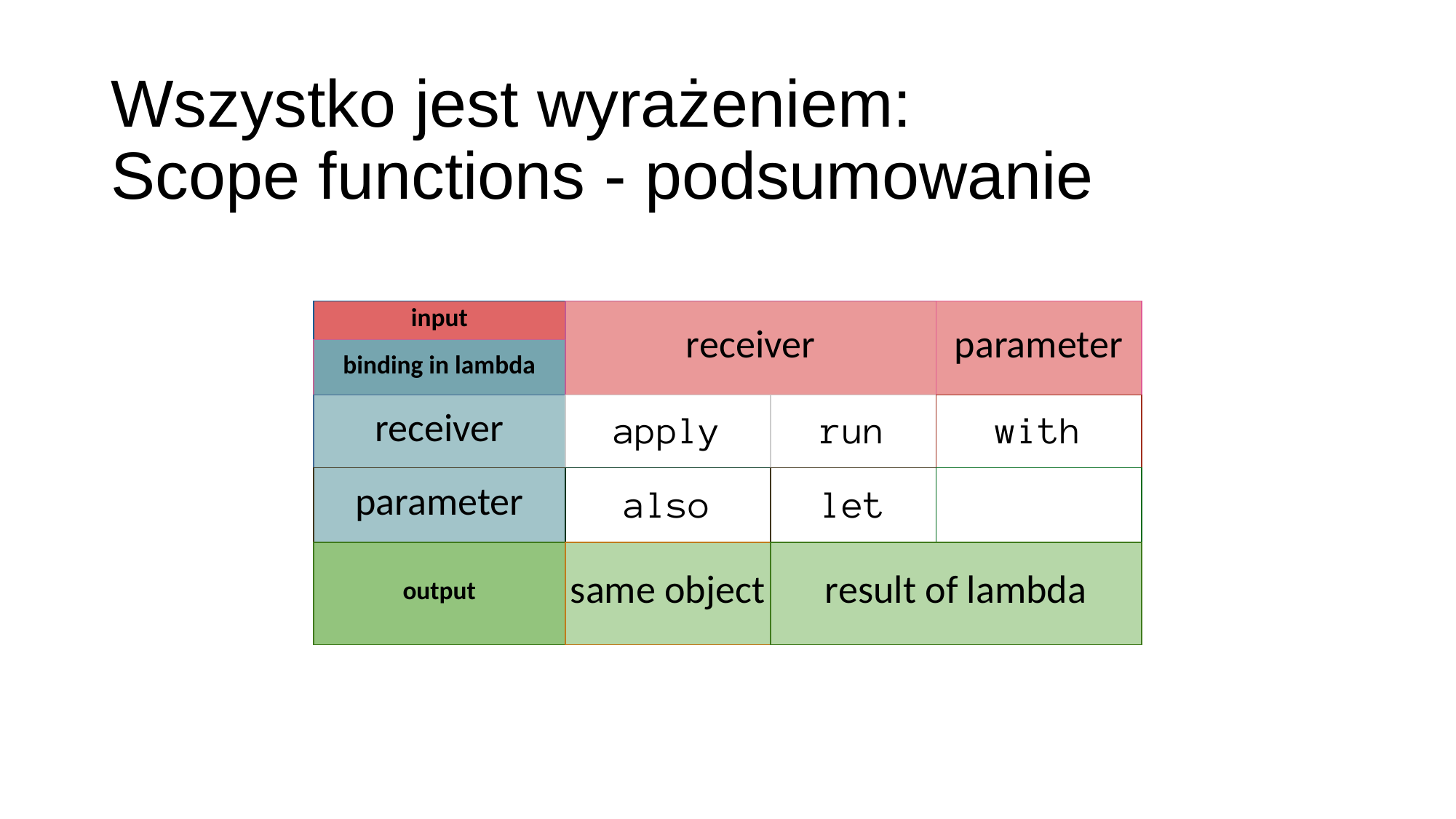

# Wszystko jest wyrażeniem: Scope functions - podsumowanie
| input | receiver |  | parameter |
| --- | --- | --- | --- |
| binding in lambda |  |  |  |
| receiver | apply | run | with |
| parameter | also | let |  |
| output | same object | result of lambda |  |